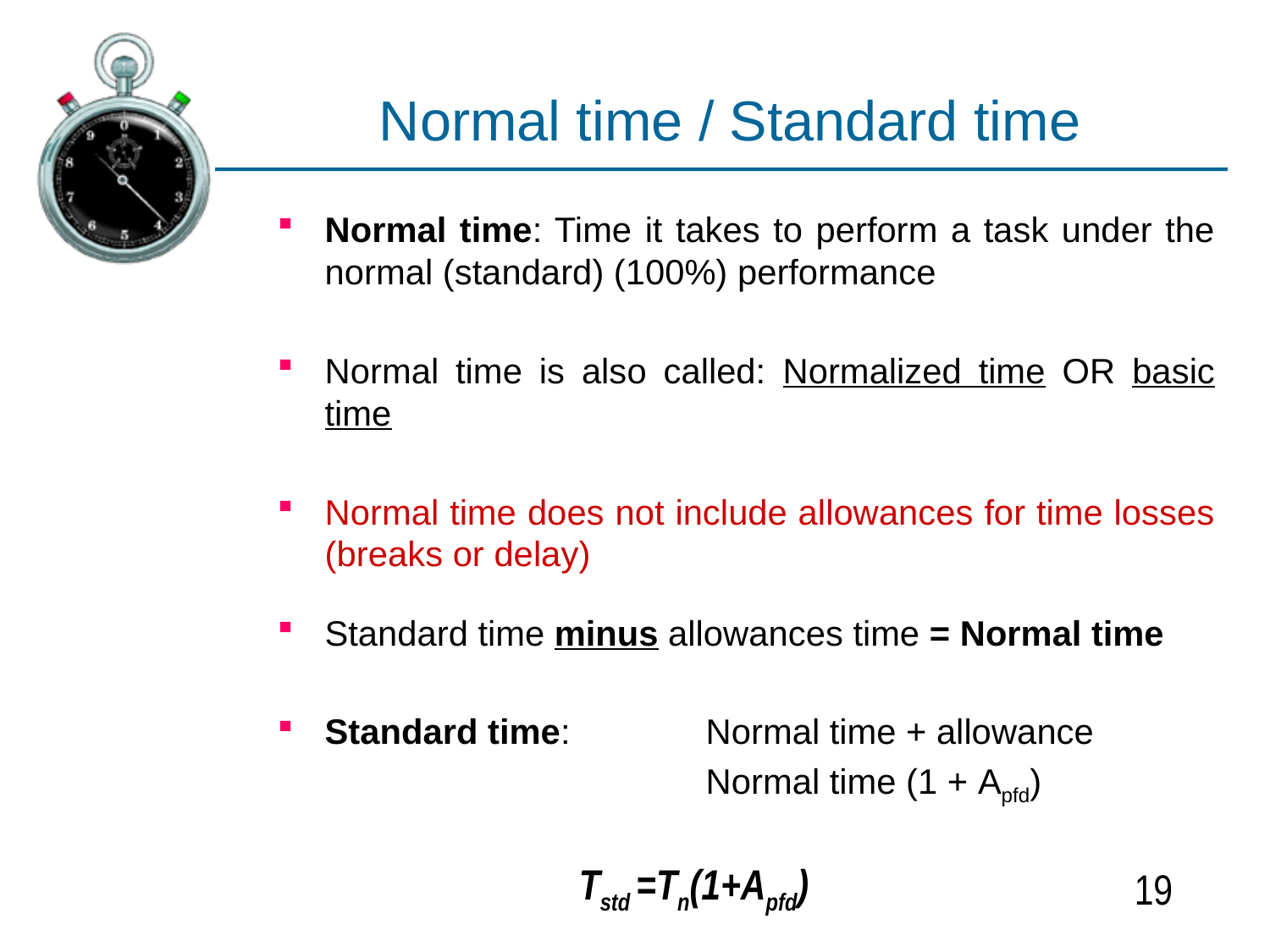

# Normal time / Standard time
Normal time: Time it takes to perform a task under the normal (standard) (100%) performance

Normal time is also called: Normalized time OR basic time

Normal time does not include allowances for time losses (breaks or delay)

Standard time minus allowances time = Normal time

Standard time: 	Normal time + allowance
				Normal time (1 + Apfd)
Tstd =Tn(1+Apfd)